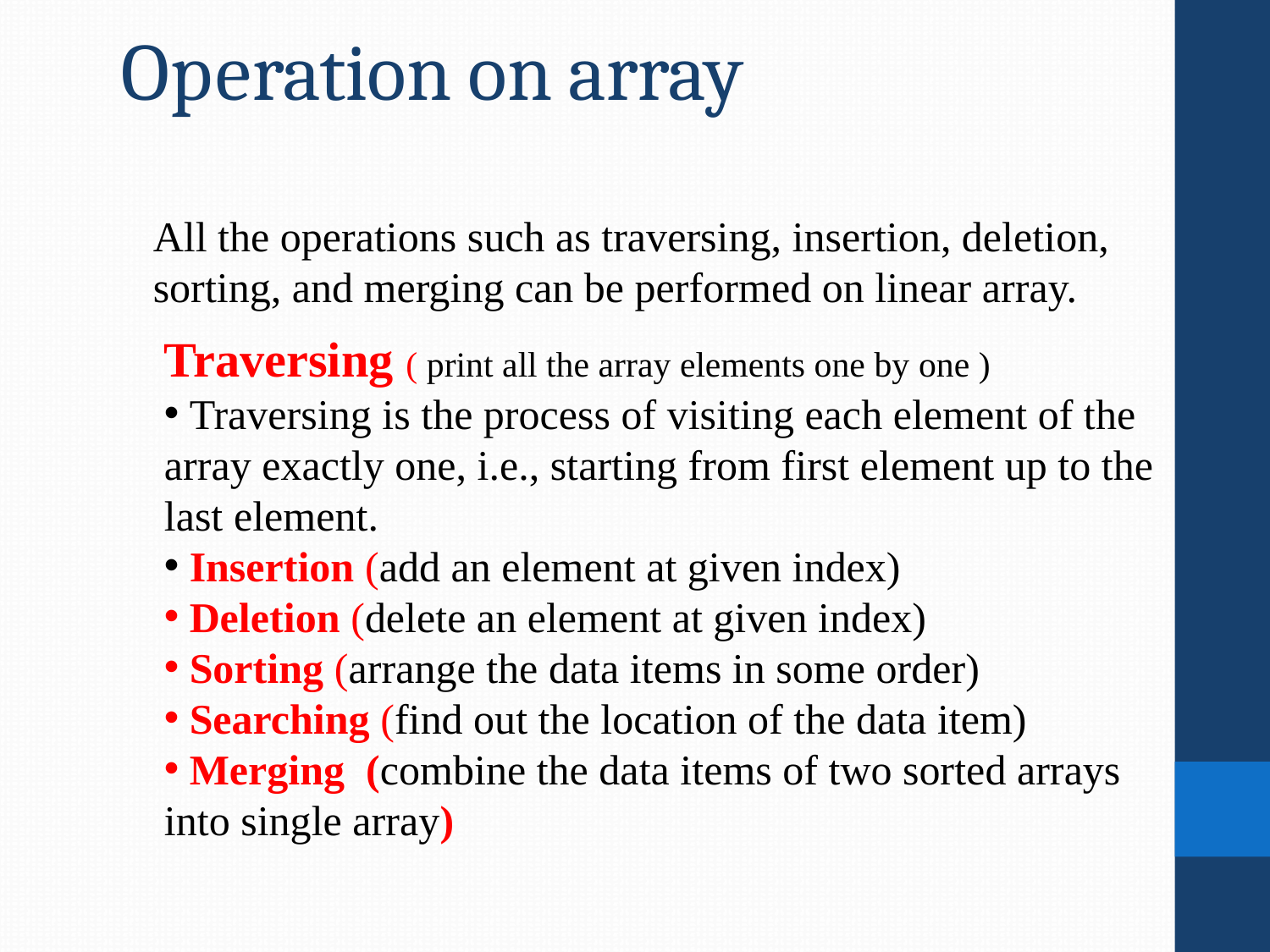

# Operation on array
All the operations such as traversing, insertion, deletion, sorting, and merging can be performed on linear array.

Traversing ( print all the array elements one by one )
 Traversing is the process of visiting each element of the array exactly one, i.e., starting from first element up to the last element.
 Insertion (add an element at given index)
 Deletion (delete an element at given index)
 Sorting (arrange the data items in some order)
 Searching (find out the location of the data item)
 Merging  (combine the data items of two sorted arrays into single array)